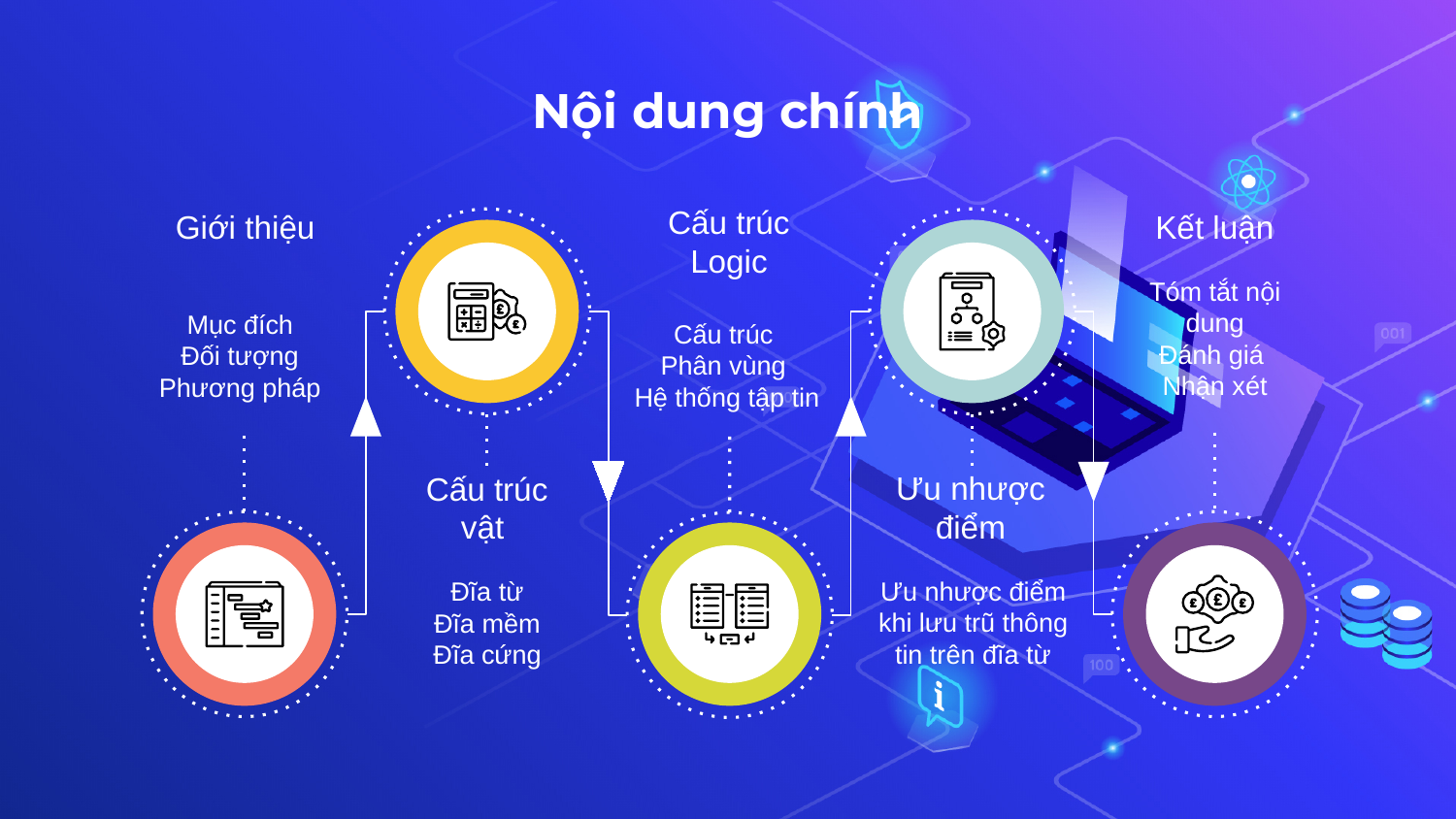

# Nội dung chính
Cấu trúc Logic
Giới thiệu
Kết luận

Tóm tắt nội dung
Đánh giá
Nhận xét

Mục đích
Đối tượng
Phương pháp

Cấu trúc
Phân vùng
Hệ thống tập tin

Ưu nhược điểm
Cấu trúc vật

Ưu nhược điểm khi lưu trũ thông tin trên đĩa từ
Đĩa từ
Đĩa mềm
Đĩa cứng